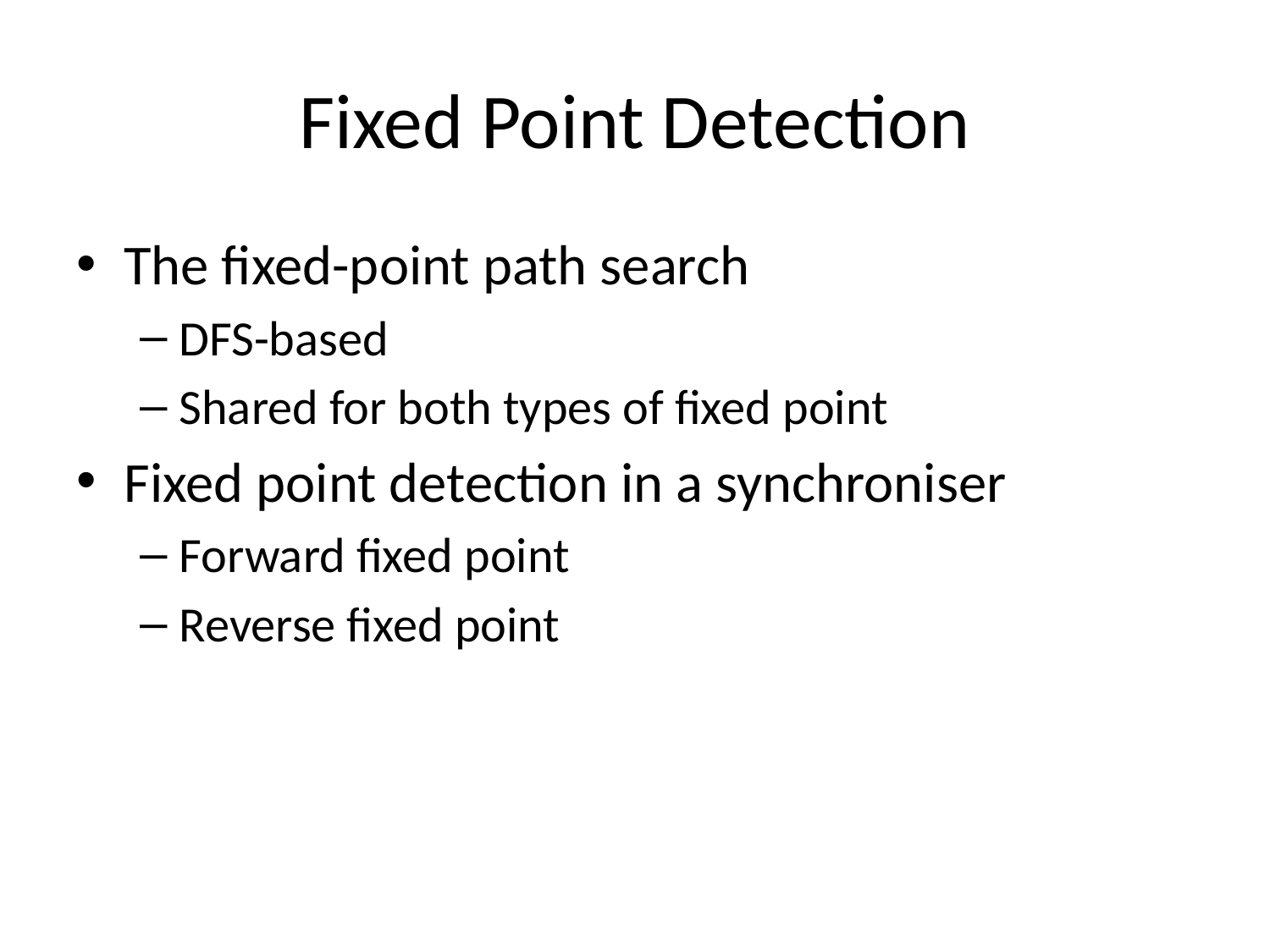

# Fixed Point Detection
The fixed-point path search
DFS-based
Shared for both types of fixed point
Fixed point detection in a synchroniser
Forward fixed point
Reverse fixed point